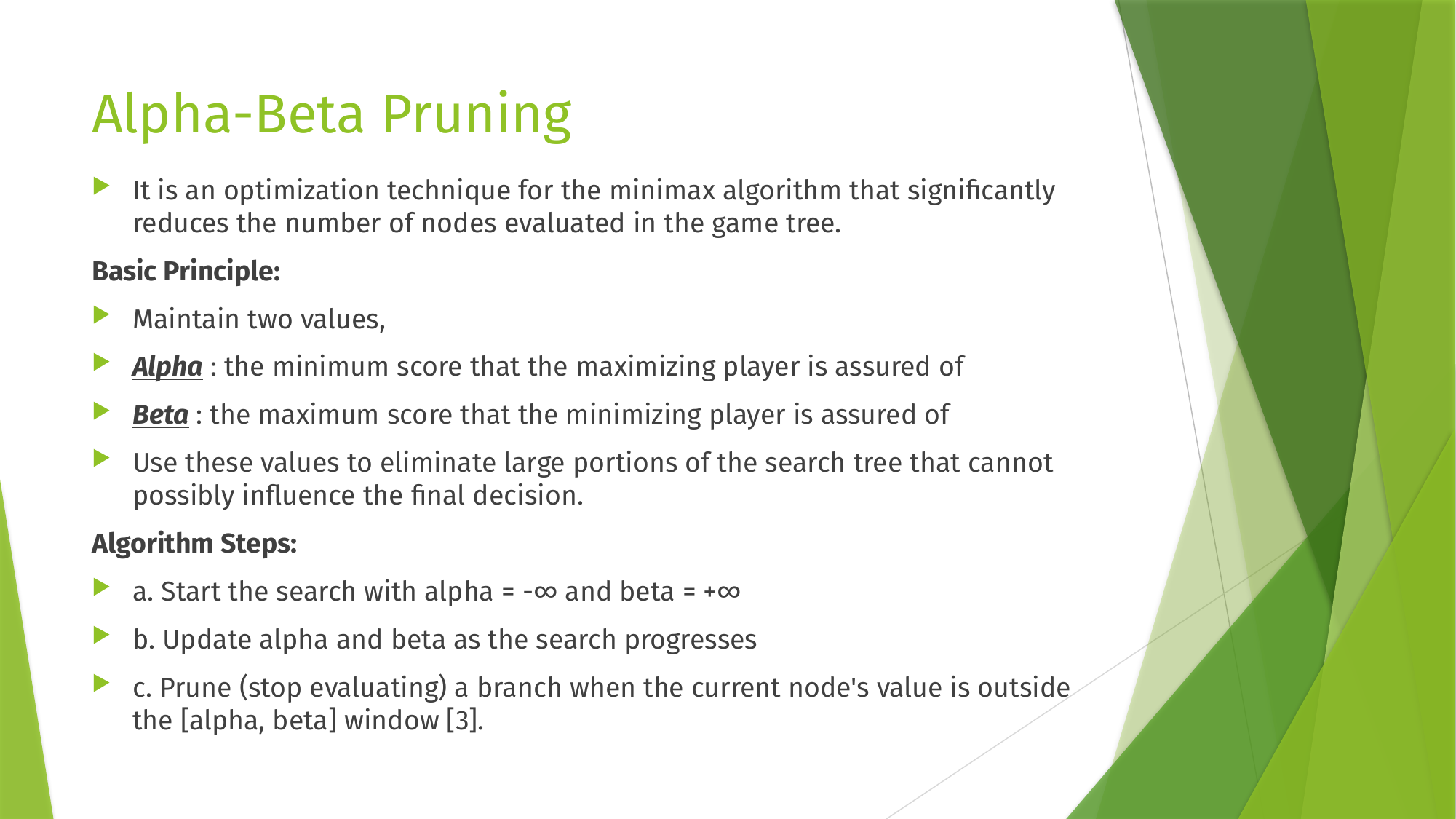

# Alpha-Beta Pruning
It is an optimization technique for the minimax algorithm that significantly reduces the number of nodes evaluated in the game tree.
Basic Principle:
Maintain two values,
Alpha : the minimum score that the maximizing player is assured of
Beta : the maximum score that the minimizing player is assured of
Use these values to eliminate large portions of the search tree that cannot possibly influence the final decision.
Algorithm Steps:
a. Start the search with alpha = -∞ and beta = +∞
b. Update alpha and beta as the search progresses
c. Prune (stop evaluating) a branch when the current node's value is outside the [alpha, beta] window [3].